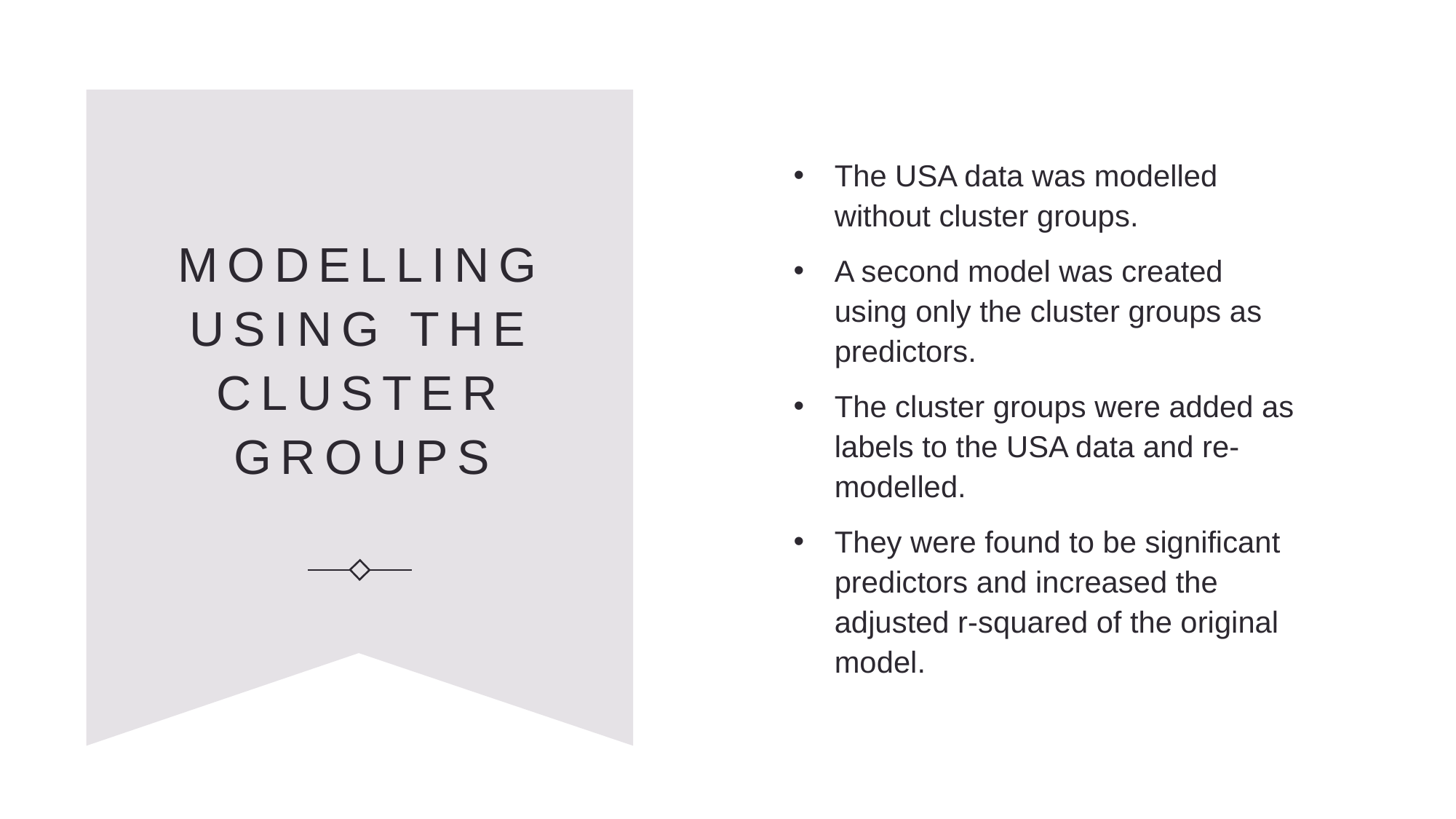

The USA data was modelled without cluster groups.
A second model was created using only the cluster groups as predictors.
The cluster groups were added as labels to the USA data and re-modelled.
They were found to be significant predictors and increased the adjusted r-squared of the original model.
# Modelling using the cluster groups